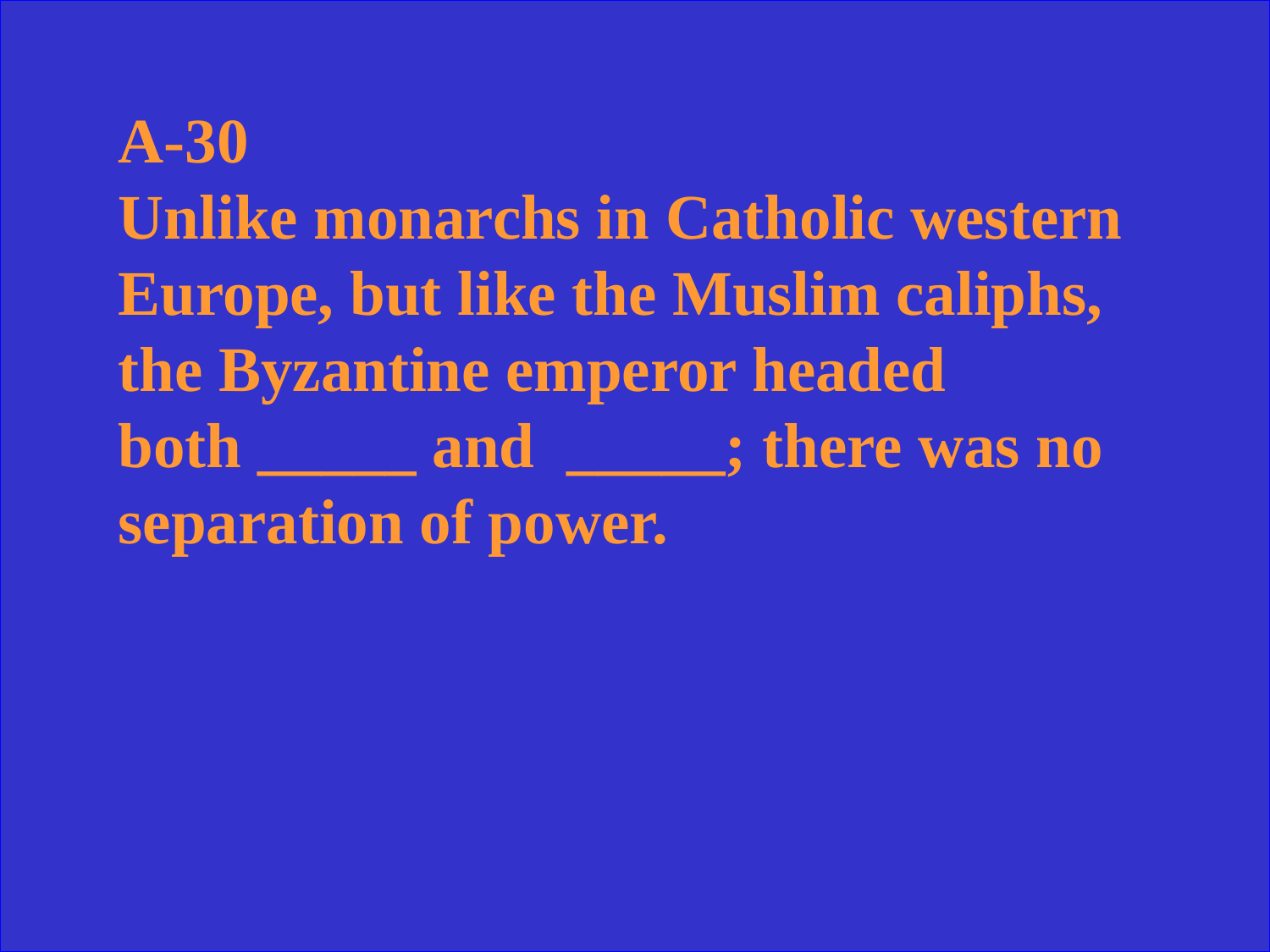

A-30
Unlike monarchs in Catholic western Europe, but like the Muslim caliphs, the Byzantine emperor headed
both _____ and  _____; there was no separation of power.